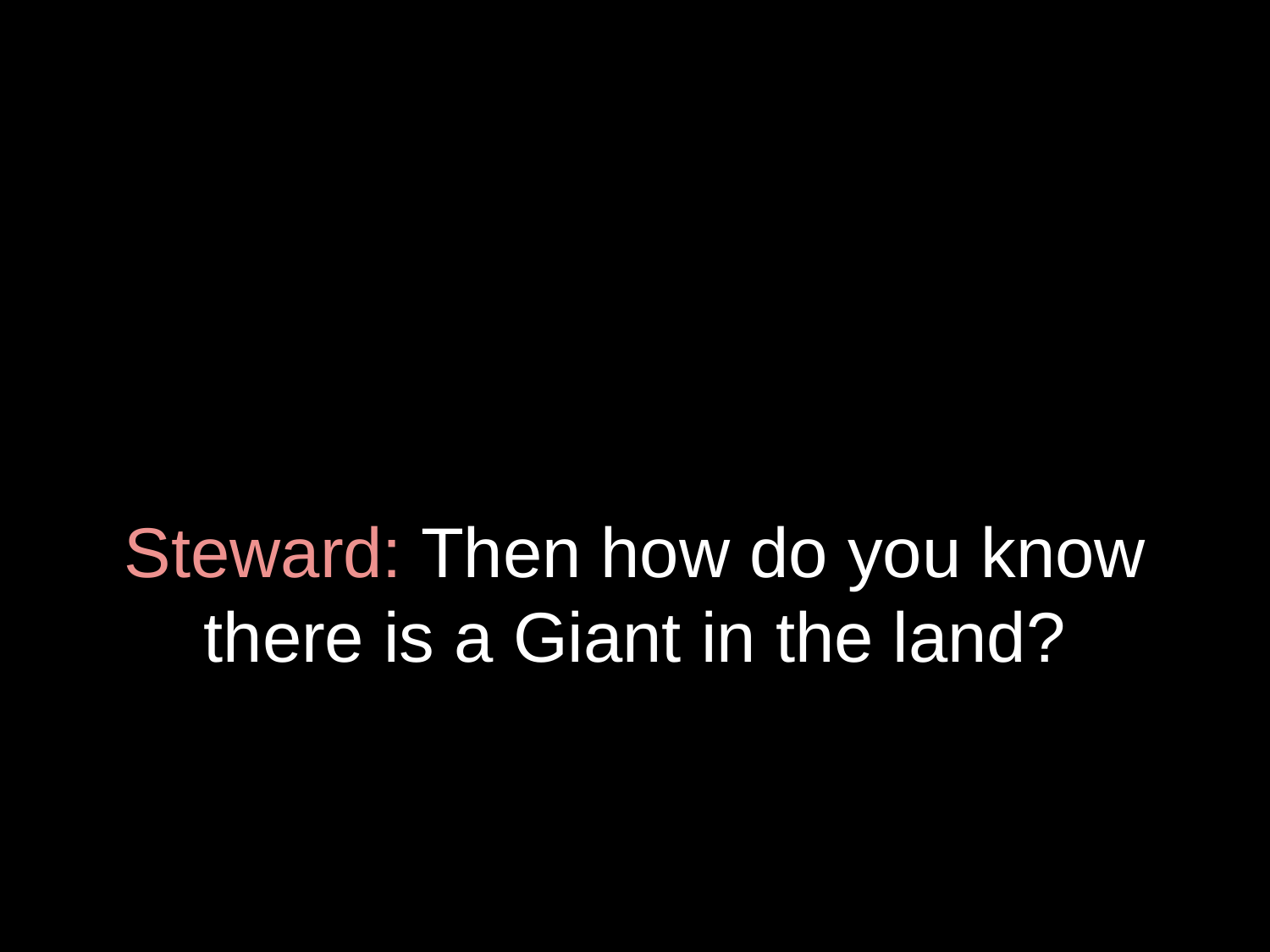

# Steward: Then how do you know there is a Giant in the land?